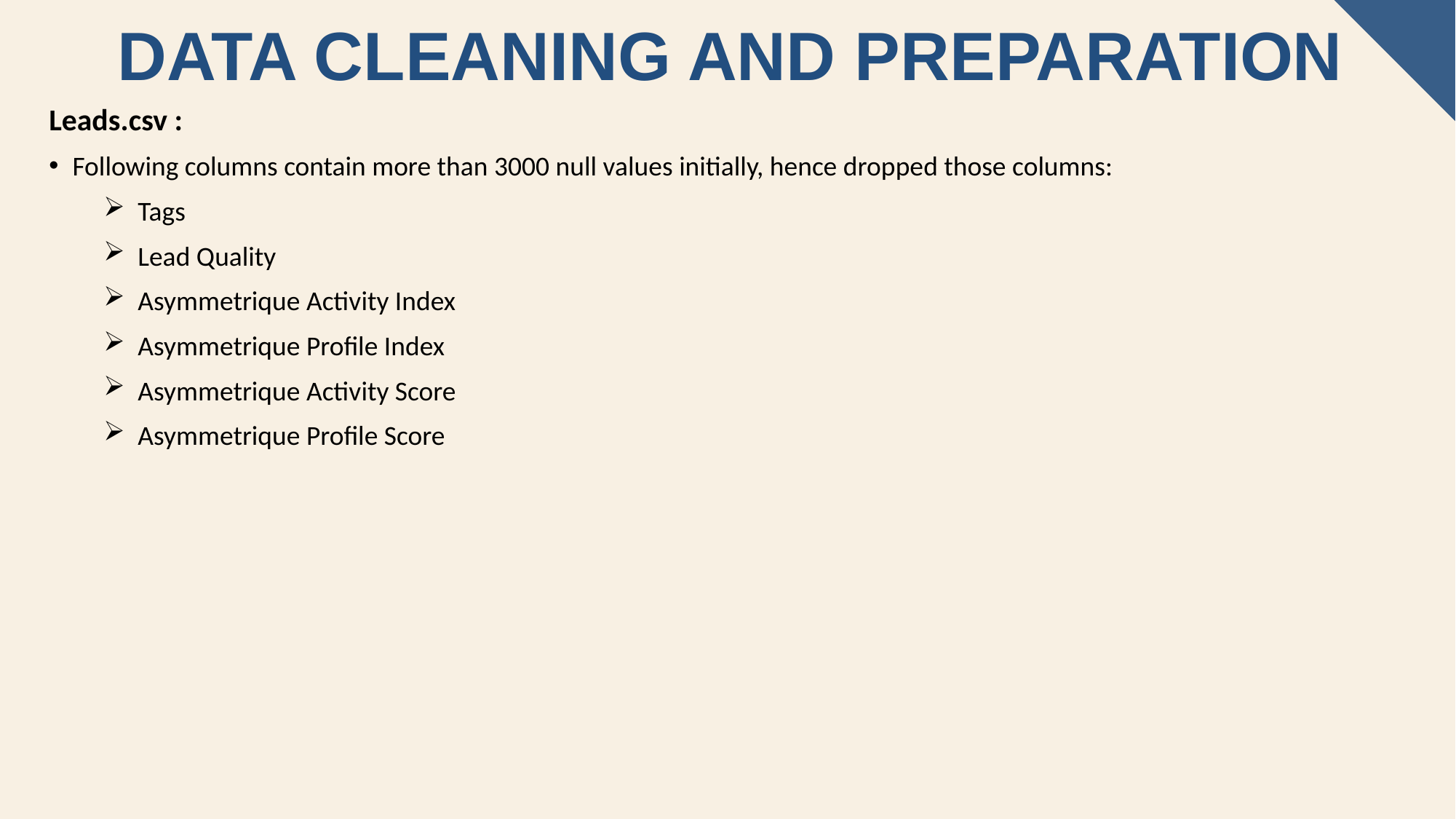

# Data Cleaning and Preparation
Leads.csv :
 Following columns contain more than 3000 null values initially, hence dropped those columns:
Tags
Lead Quality
Asymmetrique Activity Index
Asymmetrique Profile Index
Asymmetrique Activity Score
Asymmetrique Profile Score